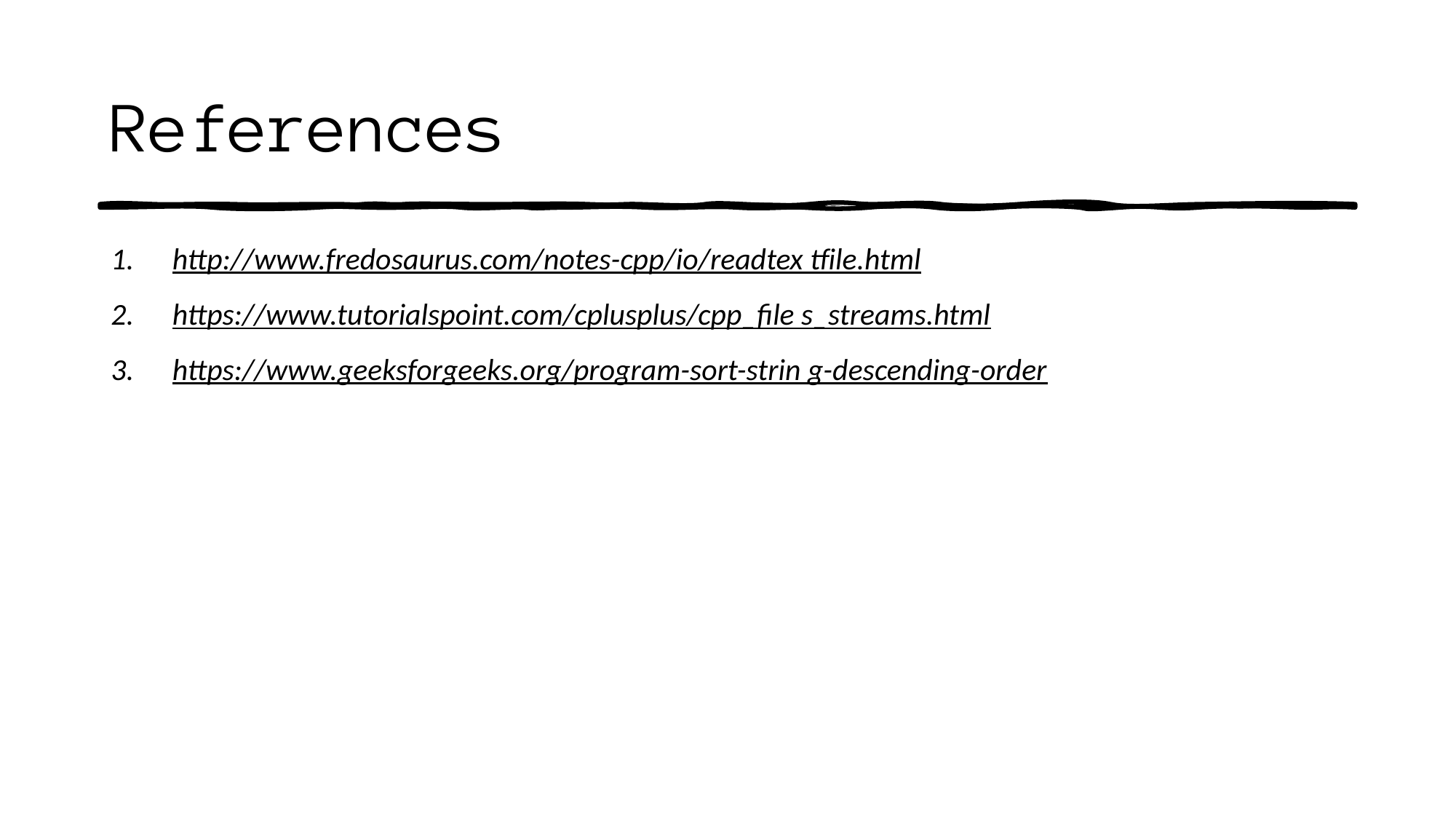

# References
http://www.fredosaurus.com/notes-cpp/io/readtex tfile.html
https://www.tutorialspoint.com/cplusplus/cpp_file s_streams.html
https://www.geeksforgeeks.org/program-sort-strin g-descending-order